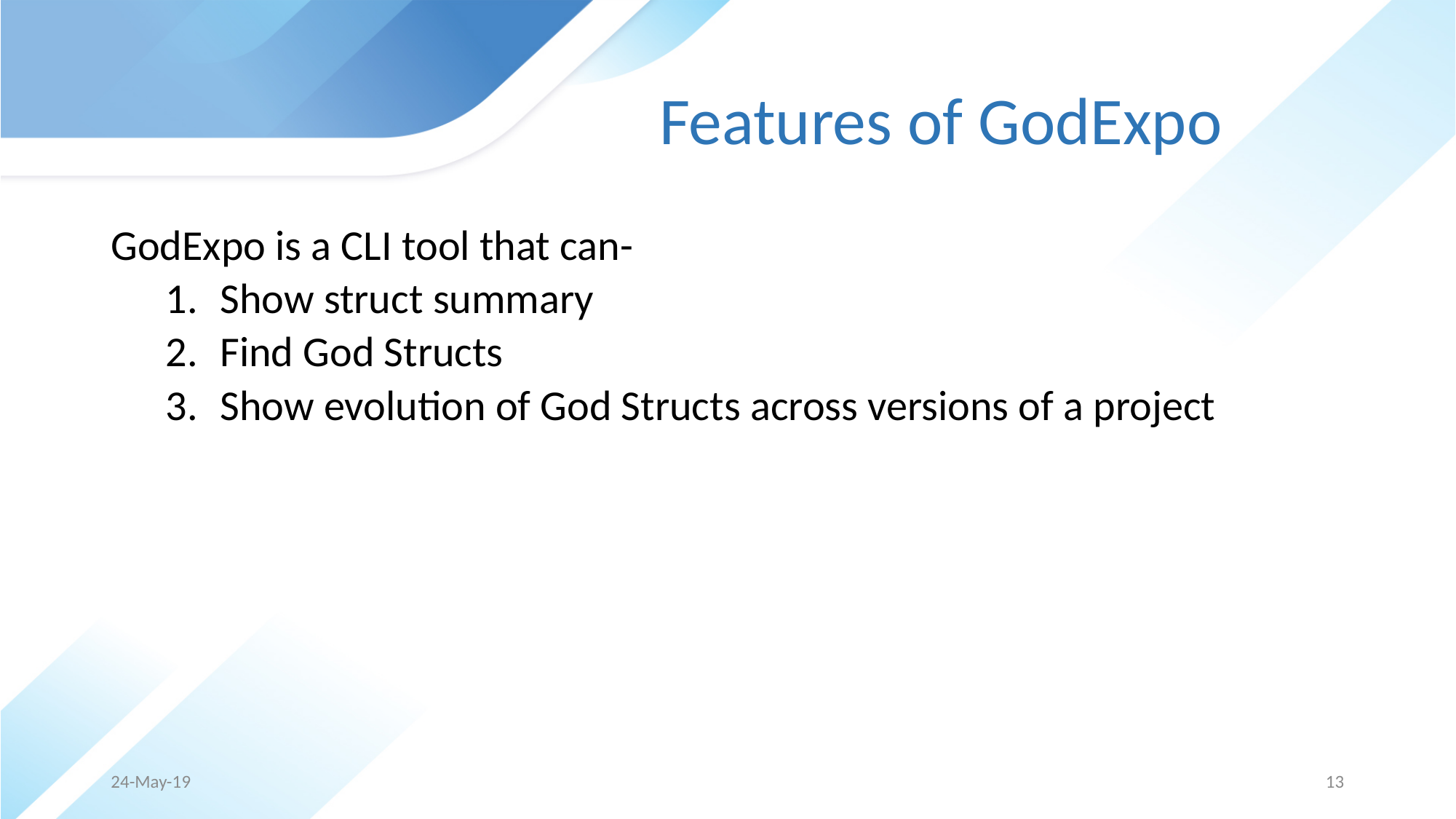

# Features of GodExpo
GodExpo is a CLI tool that can-
Show struct summary
Find God Structs
Show evolution of God Structs across versions of a project
24-May-19
13